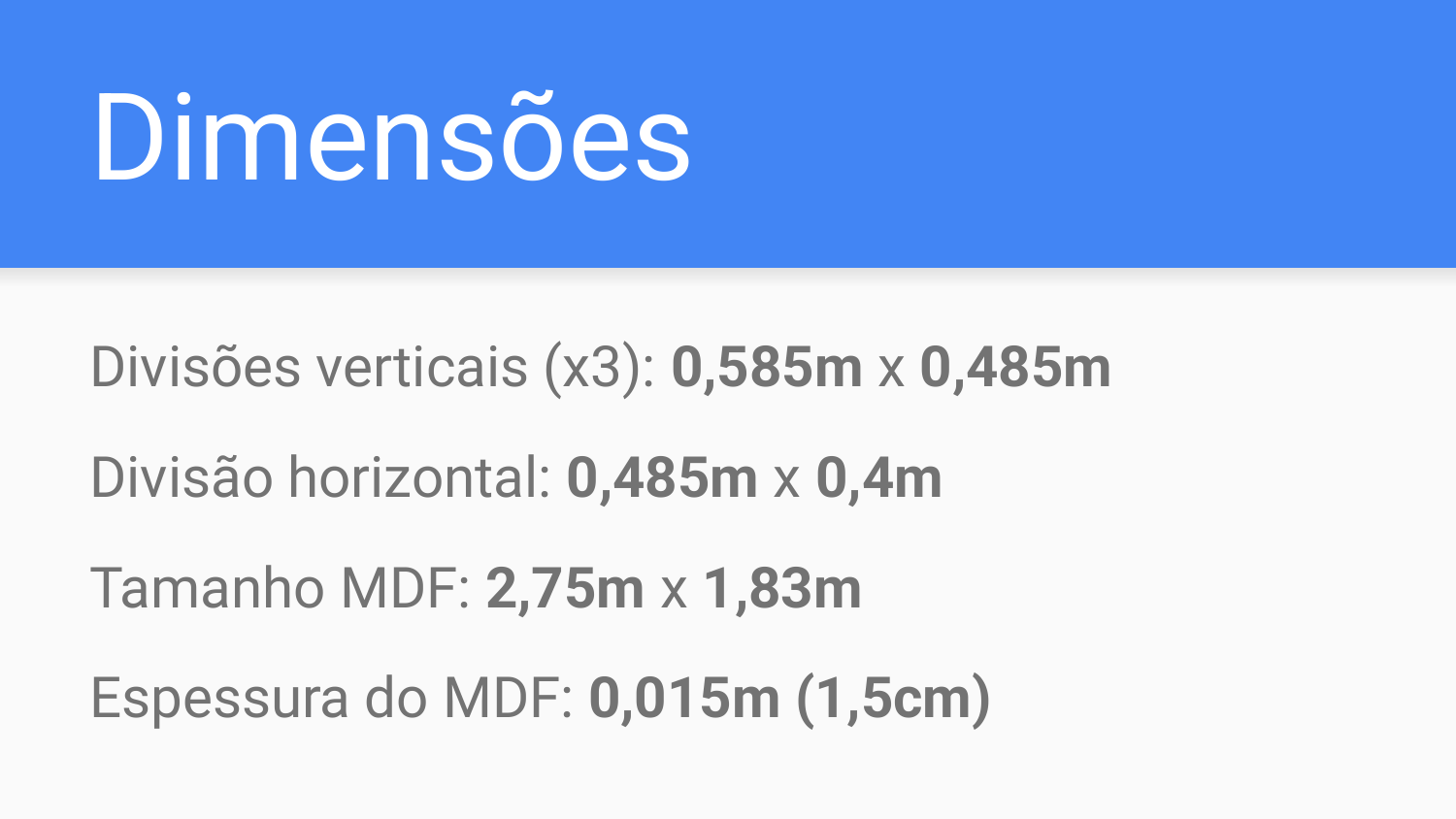

# Dimensões
Divisões verticais (x3): 0,585m x 0,485m
Divisão horizontal: 0,485m x 0,4m
Tamanho MDF: 2,75m x 1,83m
Espessura do MDF: 0,015m (1,5cm)